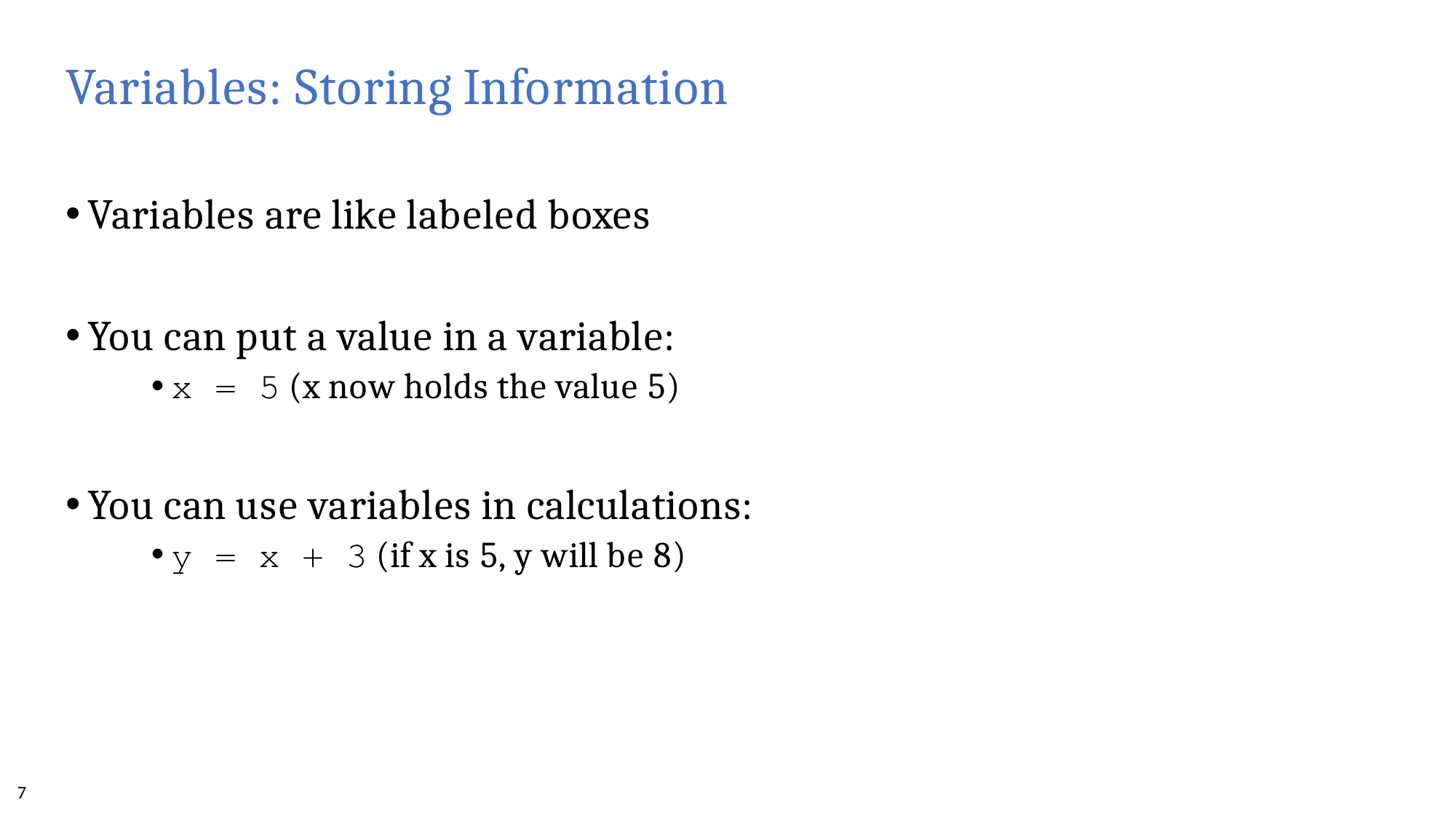

# Variables: Storing Information
Variables are like labeled boxes

You can put a value in a variable:
x = 5 (x now holds the value 5)

You can use variables in calculations:
y = x + 3 (if x is 5, y will be 8)
7